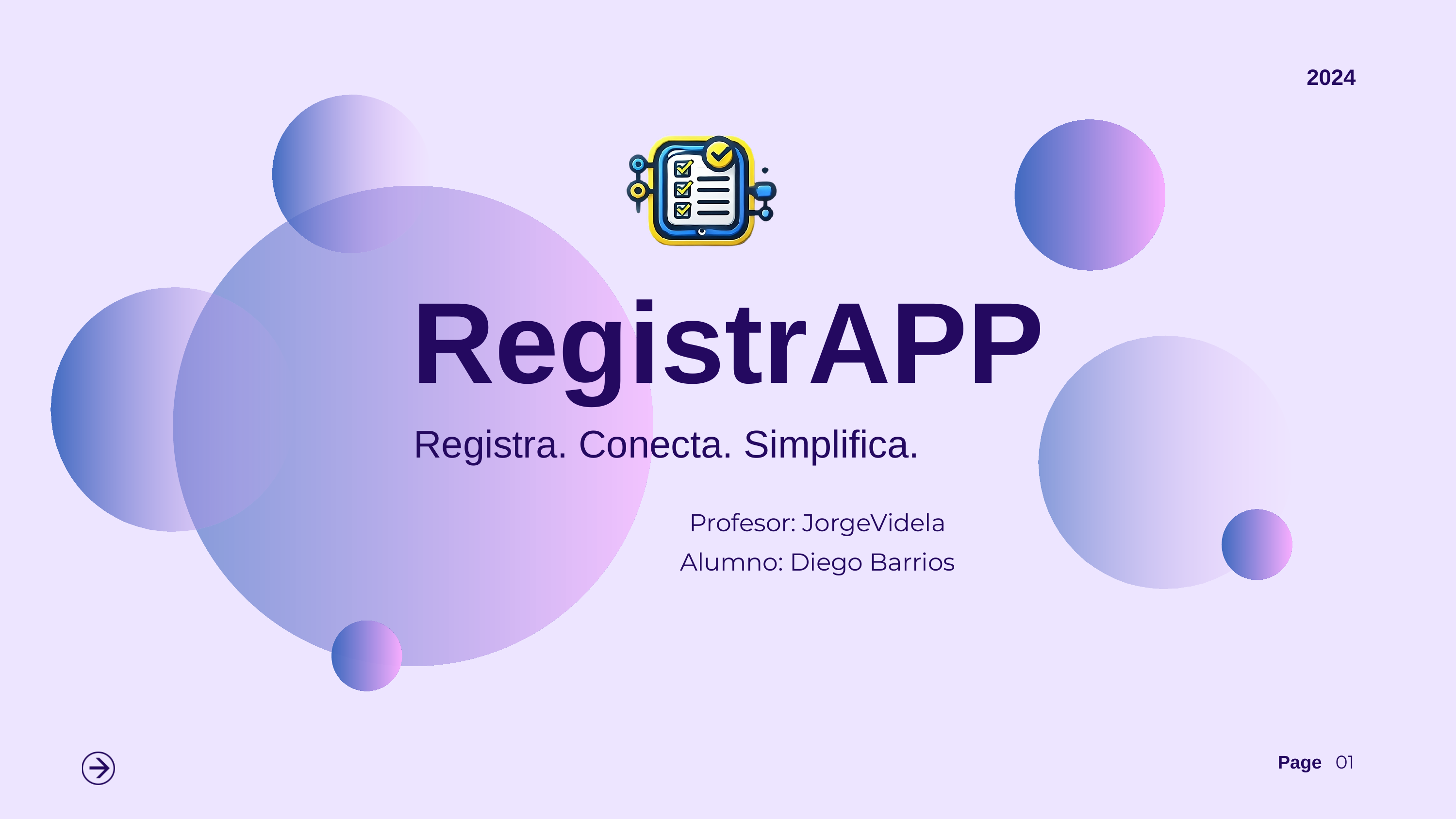

2024

RegistrAPP

Registra. Conecta. Simplifica.

Profesor: JorgeVidela

Alumno: Diego Barrios

Page
01